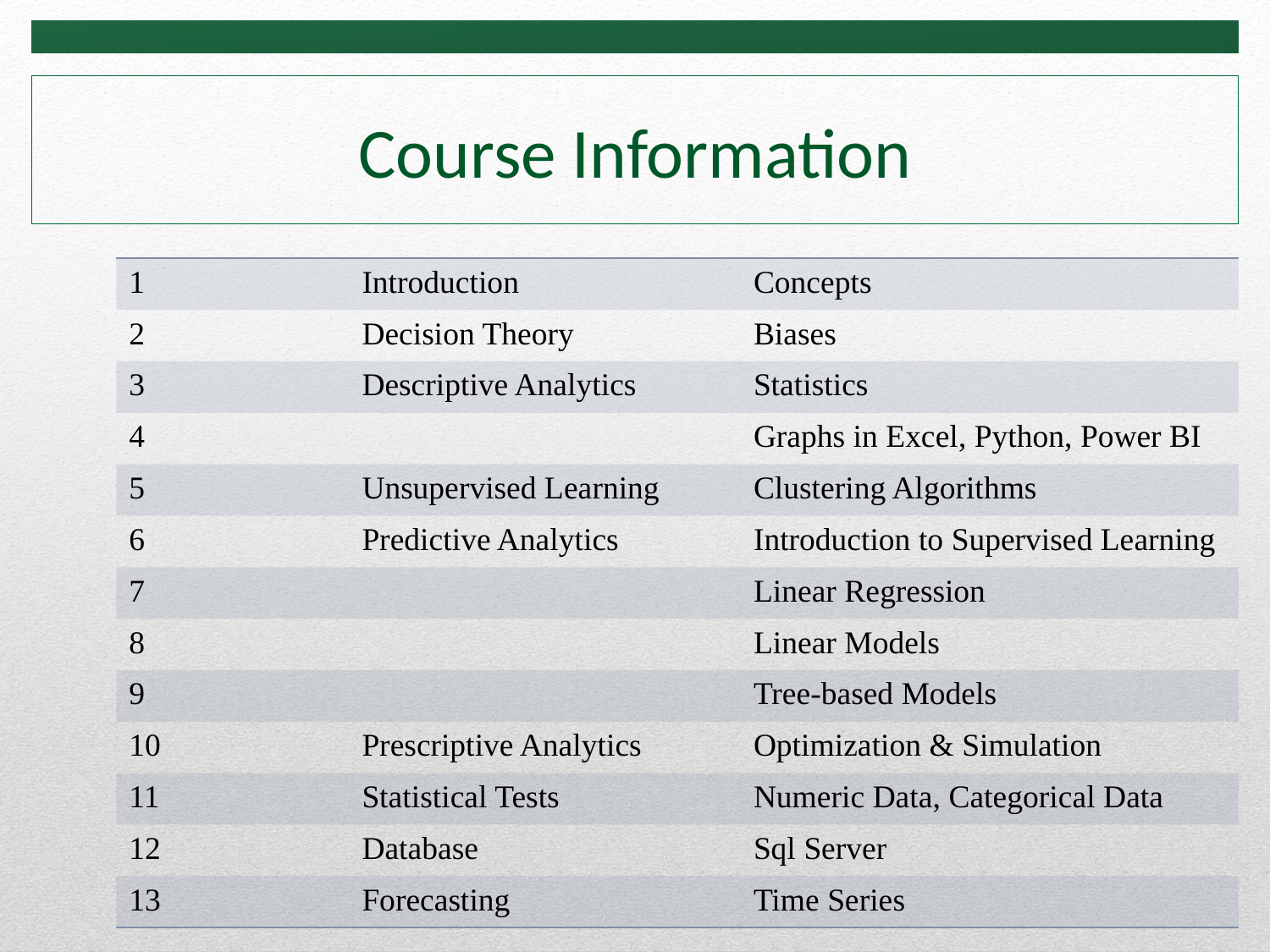

# Course Information
| 1 | Introduction | Concepts |
| --- | --- | --- |
| 2 | Decision Theory | Biases |
| 3 | Descriptive Analytics | Statistics |
| 4 |  | Graphs in Excel, Python, Power BI |
| 5 | Unsupervised Learning | Clustering Algorithms |
| 6 | Predictive Analytics | Introduction to Supervised Learning |
| 7 |  | Linear Regression |
| 8 |  | Linear Models |
| 9 |  | Tree-based Models |
| 10 | Prescriptive Analytics | Optimization & Simulation |
| 11 | Statistical Tests | Numeric Data, Categorical Data |
| 12 | Database | Sql Server |
| 13 | Forecasting | Time Series |